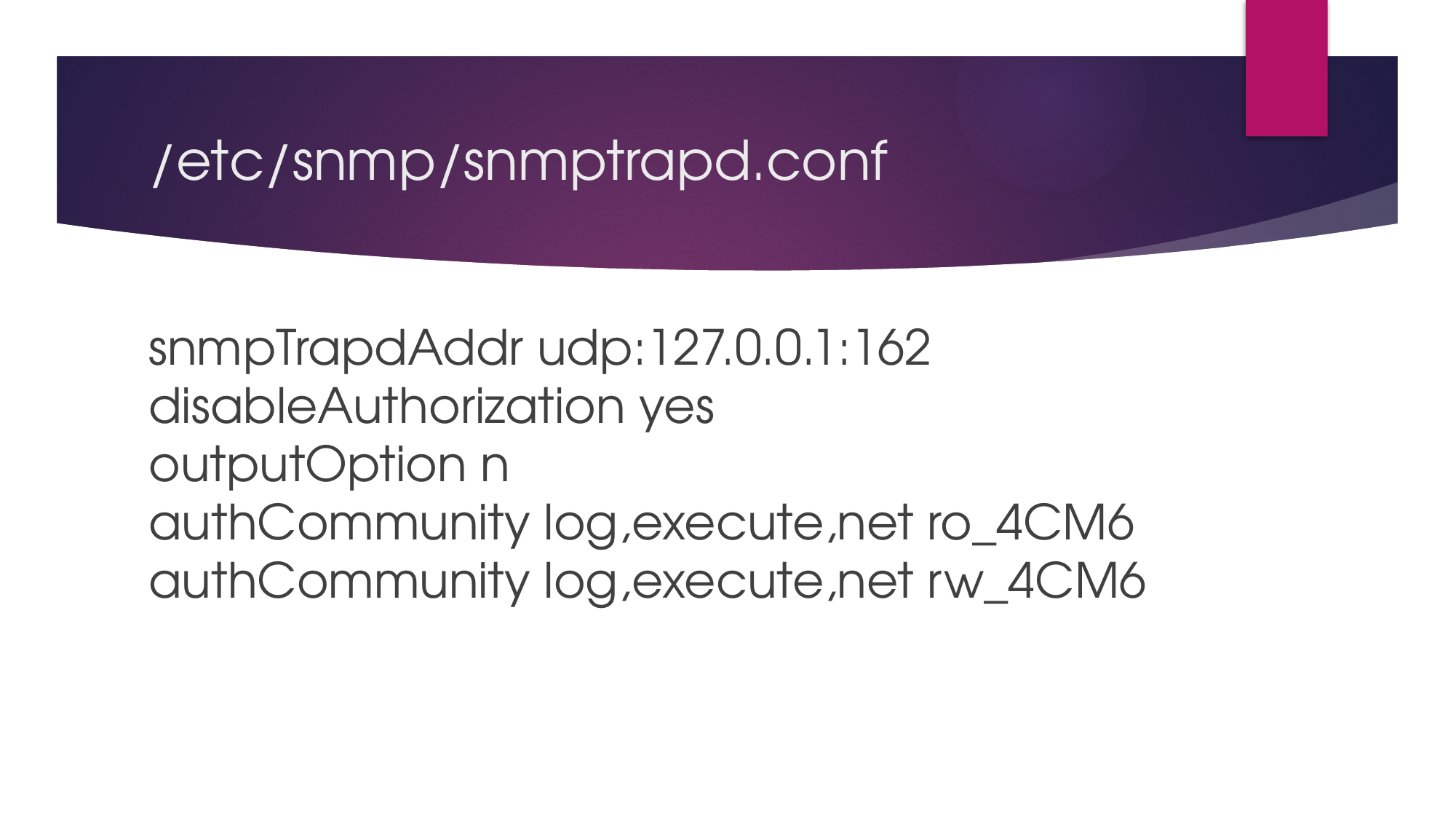

# /etc/snmp/snmptrapd.conf
snmpTrapdAddr udp:127.0.0.1:162
disableAuthorization yes
outputOption n
authCommunity log,execute,net ro_4CM6
authCommunity log,execute,net rw_4CM6